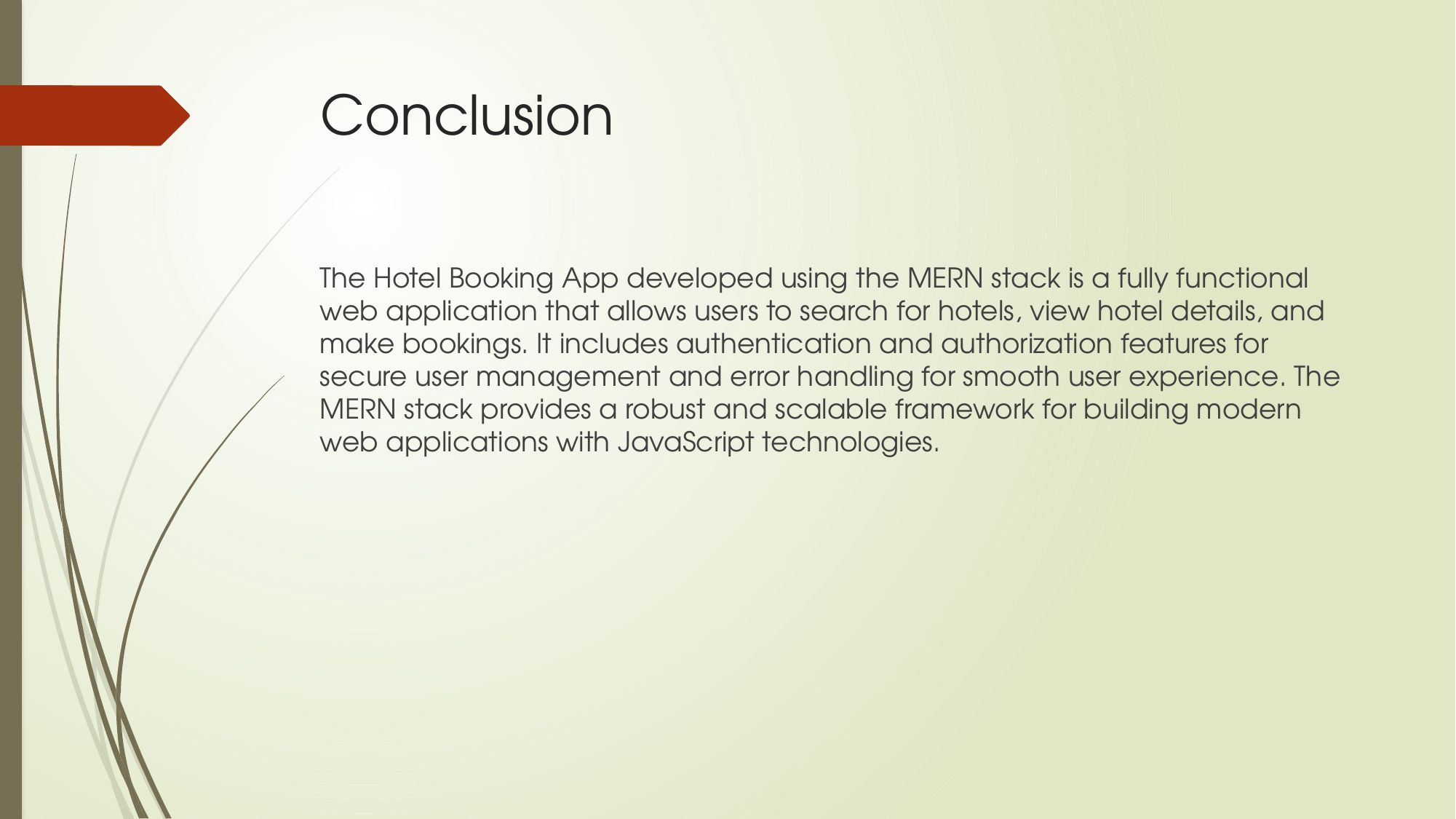

# Conclusion
The Hotel Booking App developed using the MERN stack is a fully functional web application that allows users to search for hotels, view hotel details, and make bookings. It includes authentication and authorization features for secure user management and error handling for smooth user experience. The MERN stack provides a robust and scalable framework for building modern web applications with JavaScript technologies.